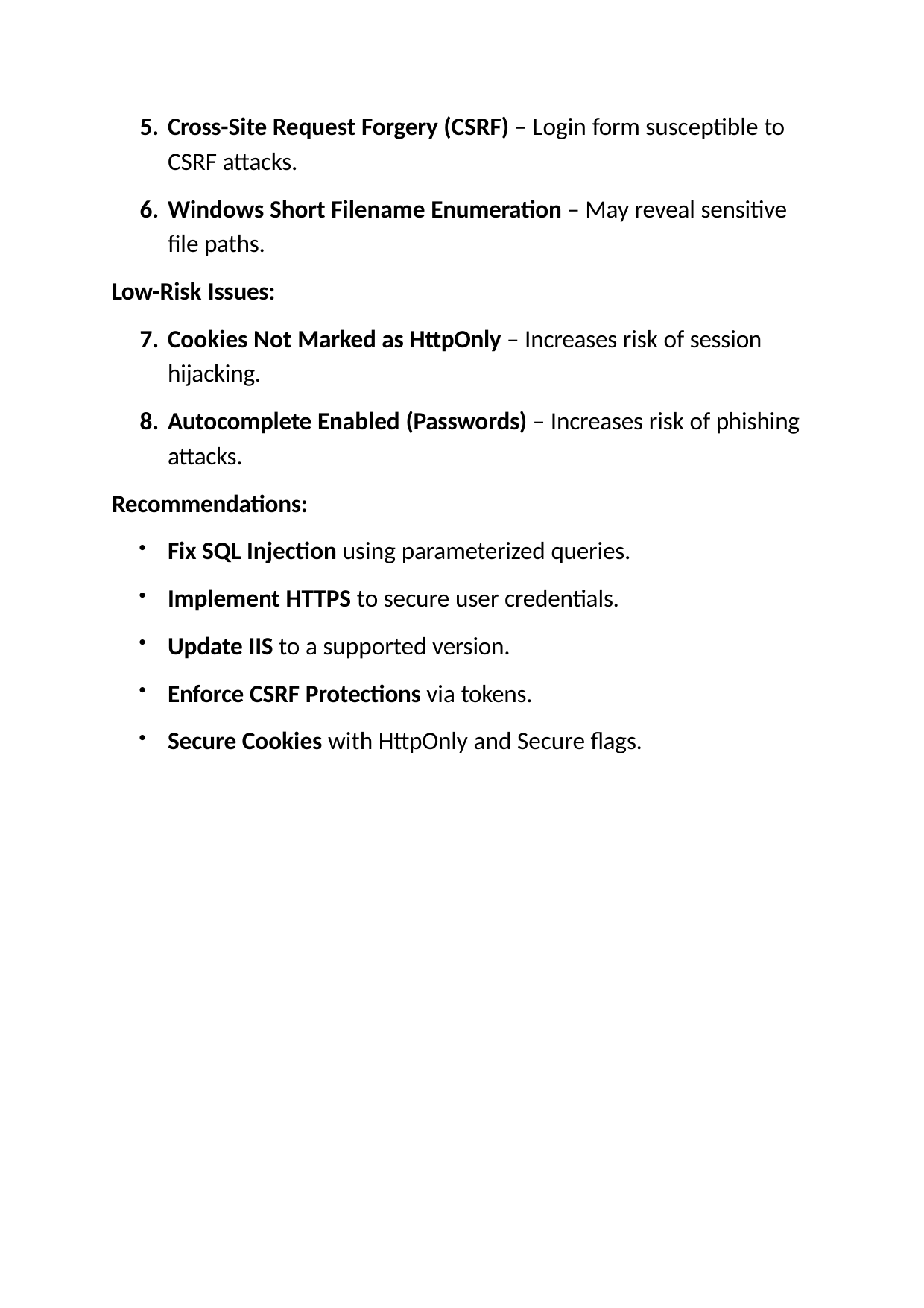

Cross-Site Request Forgery (CSRF) – Login form susceptible to CSRF attacks.
Windows Short Filename Enumeration – May reveal sensitive file paths.
Low-Risk Issues:
Cookies Not Marked as HttpOnly – Increases risk of session hijacking.
Autocomplete Enabled (Passwords) – Increases risk of phishing attacks.
Recommendations:
Fix SQL Injection using parameterized queries.
Implement HTTPS to secure user credentials.
Update IIS to a supported version.
Enforce CSRF Protections via tokens.
Secure Cookies with HttpOnly and Secure flags.